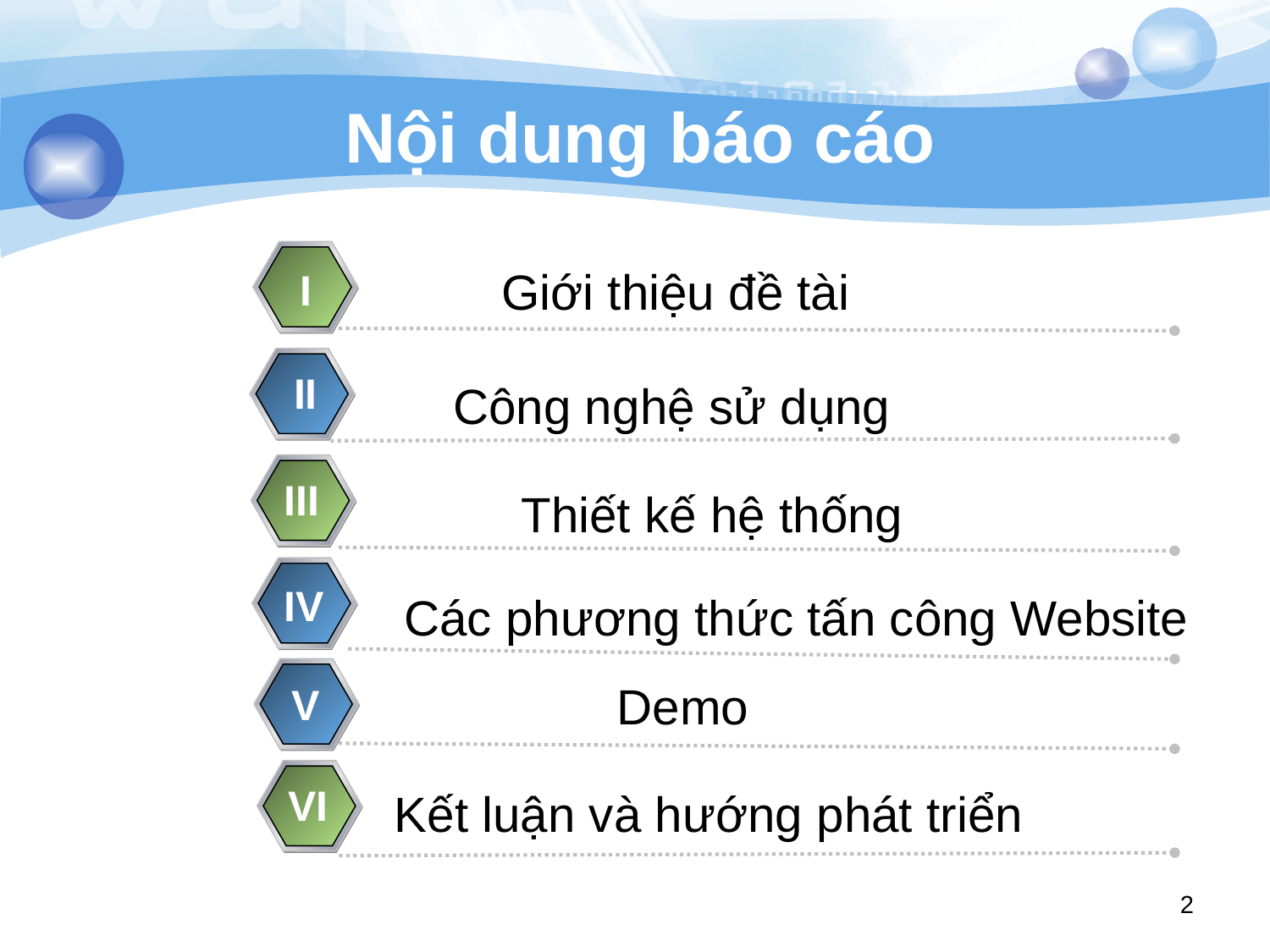

# Nội dung báo cáo

Giới thiệu đề tài
I

II
Công nghệ sử dụng

III
Thiết kế hệ thống

IV
Các phương thức tấn công Website

Demo
V

VI
Kết luận và hướng phát triển

2